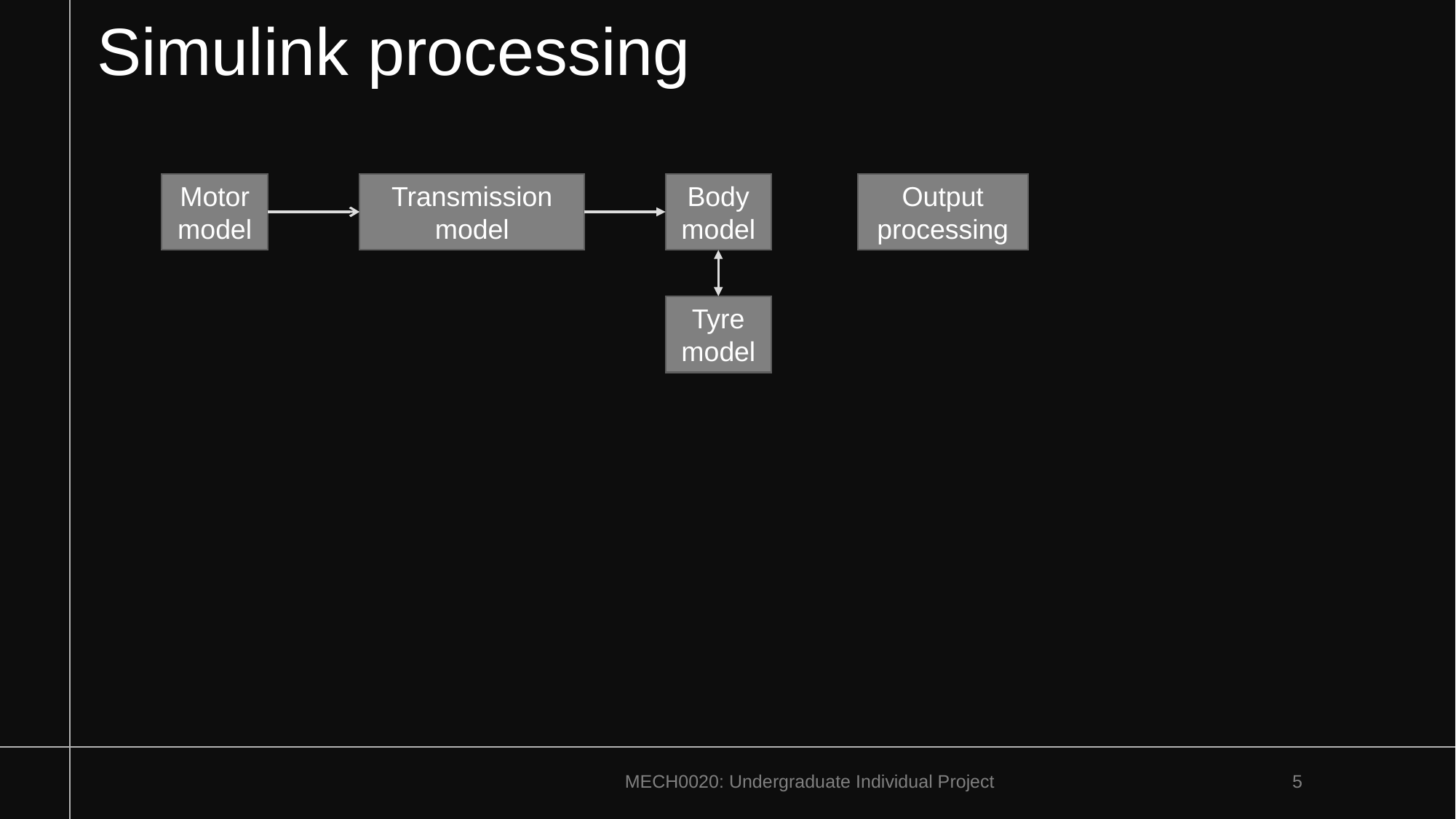

# Simulink processing
Motor model
Body model
Output processing
Transmission model
Tyre model
MECH0020: Undergraduate Individual Project
5